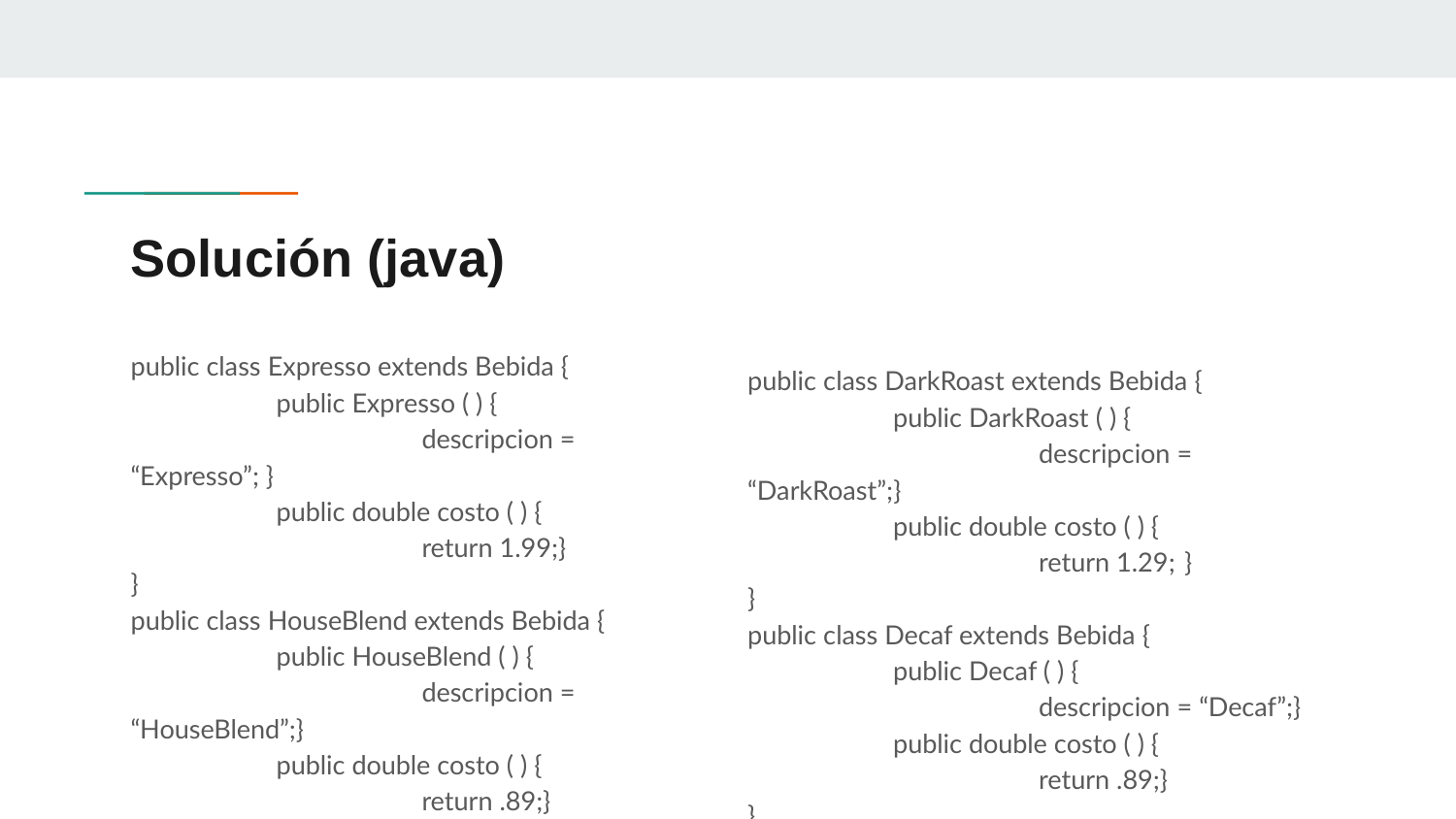

# Solución (java)
public class Expresso extends Bebida {
	public Expresso ( ) {
		descripcion = “Expresso”; }
	public double costo ( ) {
		return 1.99;}
}
public class HouseBlend extends Bebida {
	public HouseBlend ( ) {
		descripcion = “HouseBlend”;}
	public double costo ( ) {
		return .89;}
}
public class DarkRoast extends Bebida {
	public DarkRoast ( ) {
		descripcion = “DarkRoast”;}
	public double costo ( ) {
		return 1.29;	}
}
public class Decaf extends Bebida {
	public Decaf ( ) {
		descripcion = “Decaf”;}
	public double costo ( ) {
		return .89;}
}